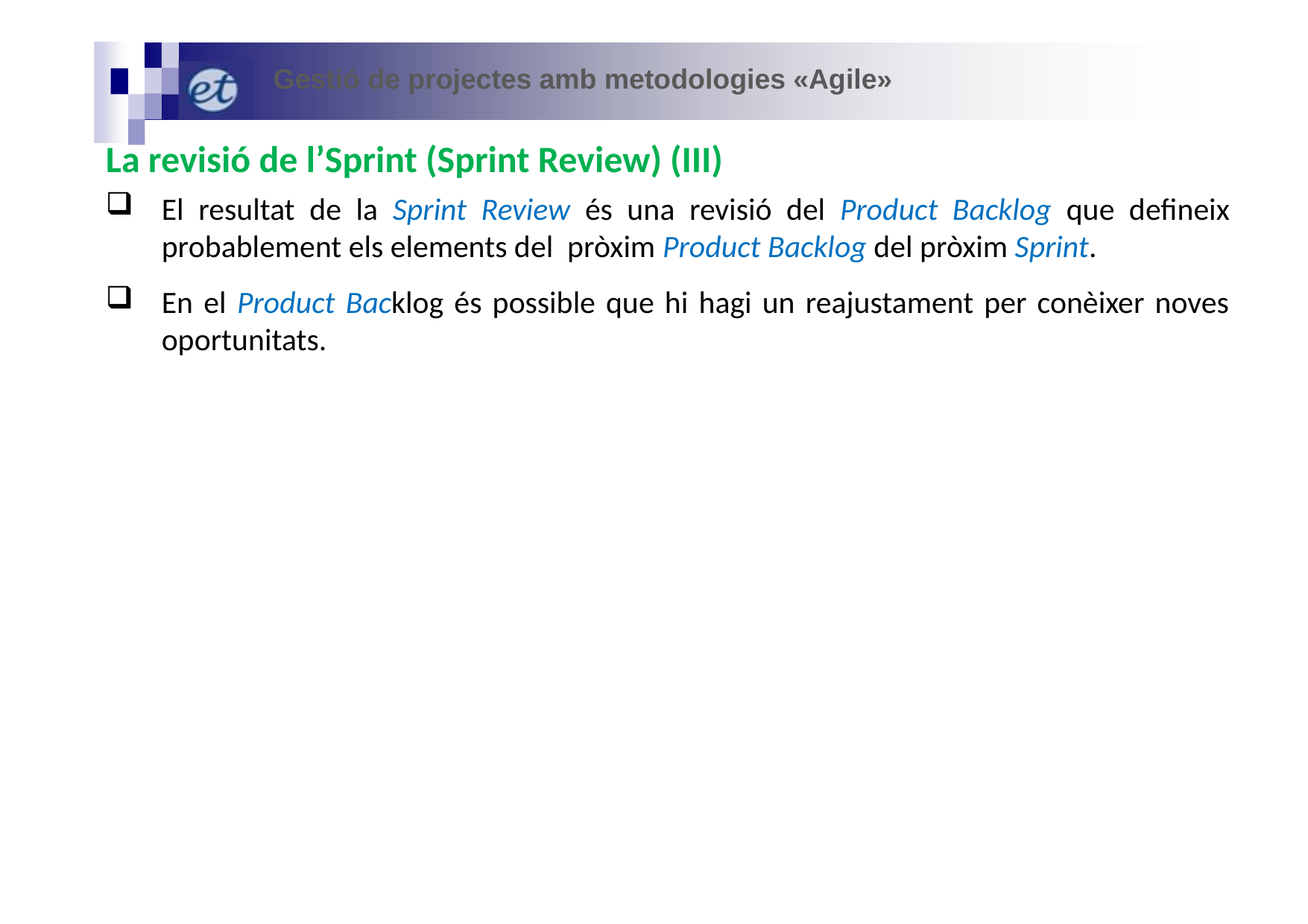

Gestió de projectes amb metodologies «Agile»

La revisió de l’Sprint (Sprint Review) (III)
El resultat de la Sprint Review és una revisió del Product Backlog que defineix probablement els elements del  pròxim Product Backlog del pròxim Sprint.
En el Product Backlog és possible que hi hagi un reajustament per conèixer noves oportunitats.